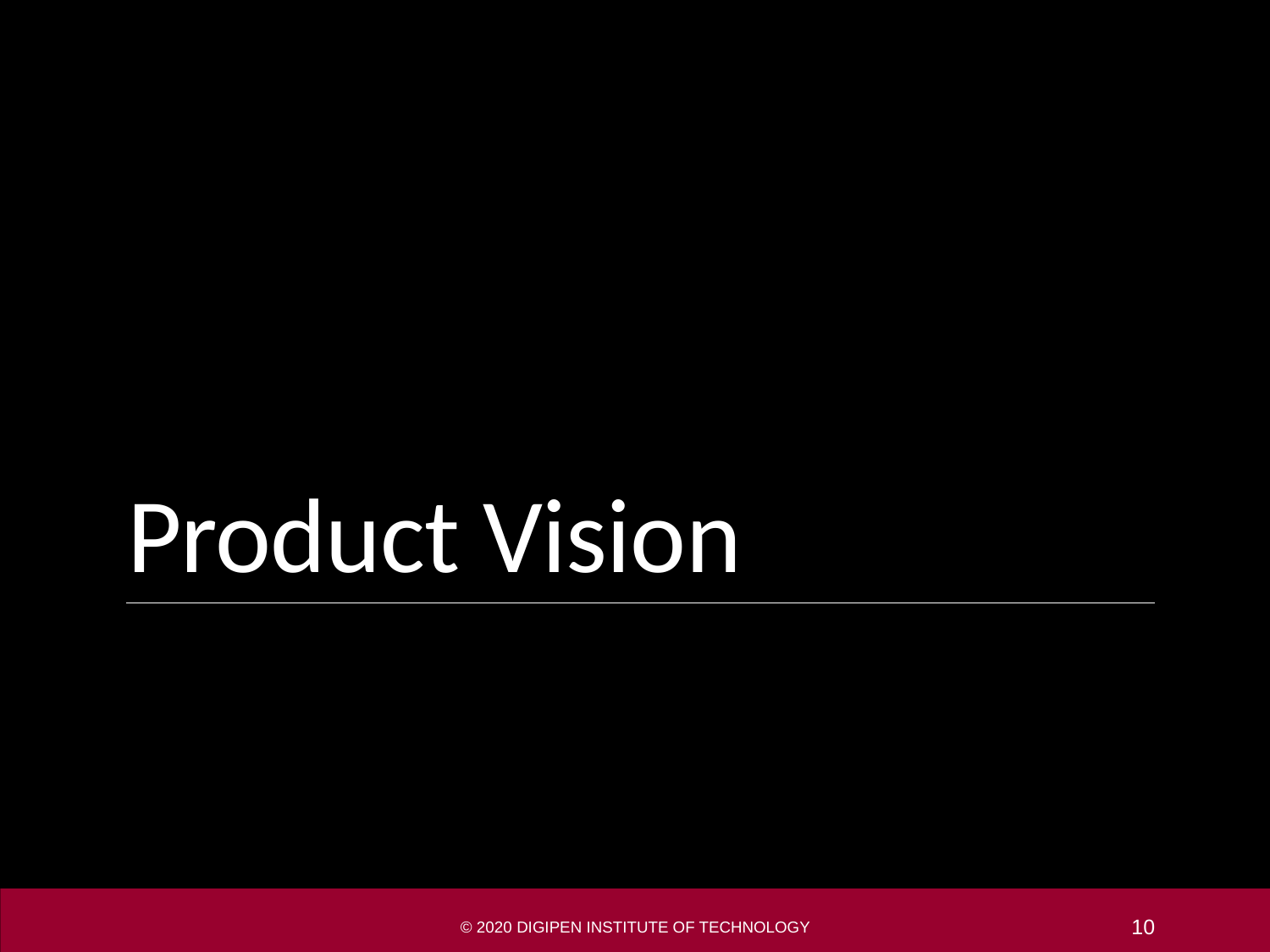

# Product Vision

© 2020 DigiPen Institute of Technology
10